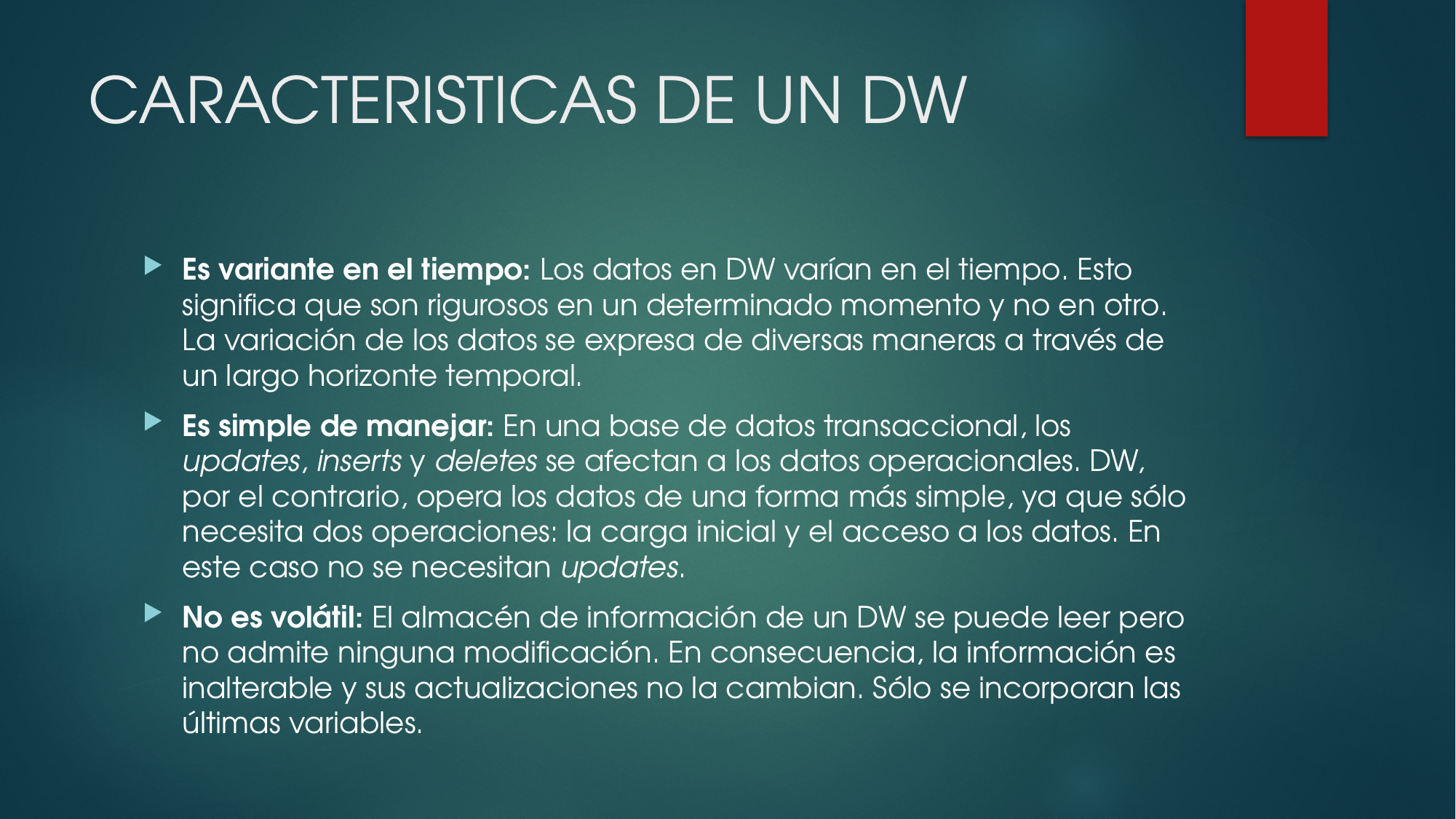

# CARACTERISTICAS DE UN DW
Es variante en el tiempo: Los datos en DW varían en el tiempo. Esto significa que son rigurosos en un determinado momento y no en otro. La variación de los datos se expresa de diversas maneras a través de un largo horizonte temporal.
Es simple de manejar: En una base de datos transaccional, los updates, inserts y deletes se afectan a los datos operacionales. DW, por el contrario, opera los datos de una forma más simple, ya que sólo necesita dos operaciones: la carga inicial y el acceso a los datos. En este caso no se necesitan updates.
No es volátil: El almacén de información de un DW se puede leer pero no admite ninguna modificación. En consecuencia, la información es inalterable y sus actualizaciones no la cambian. Sólo se incorporan las últimas variables.